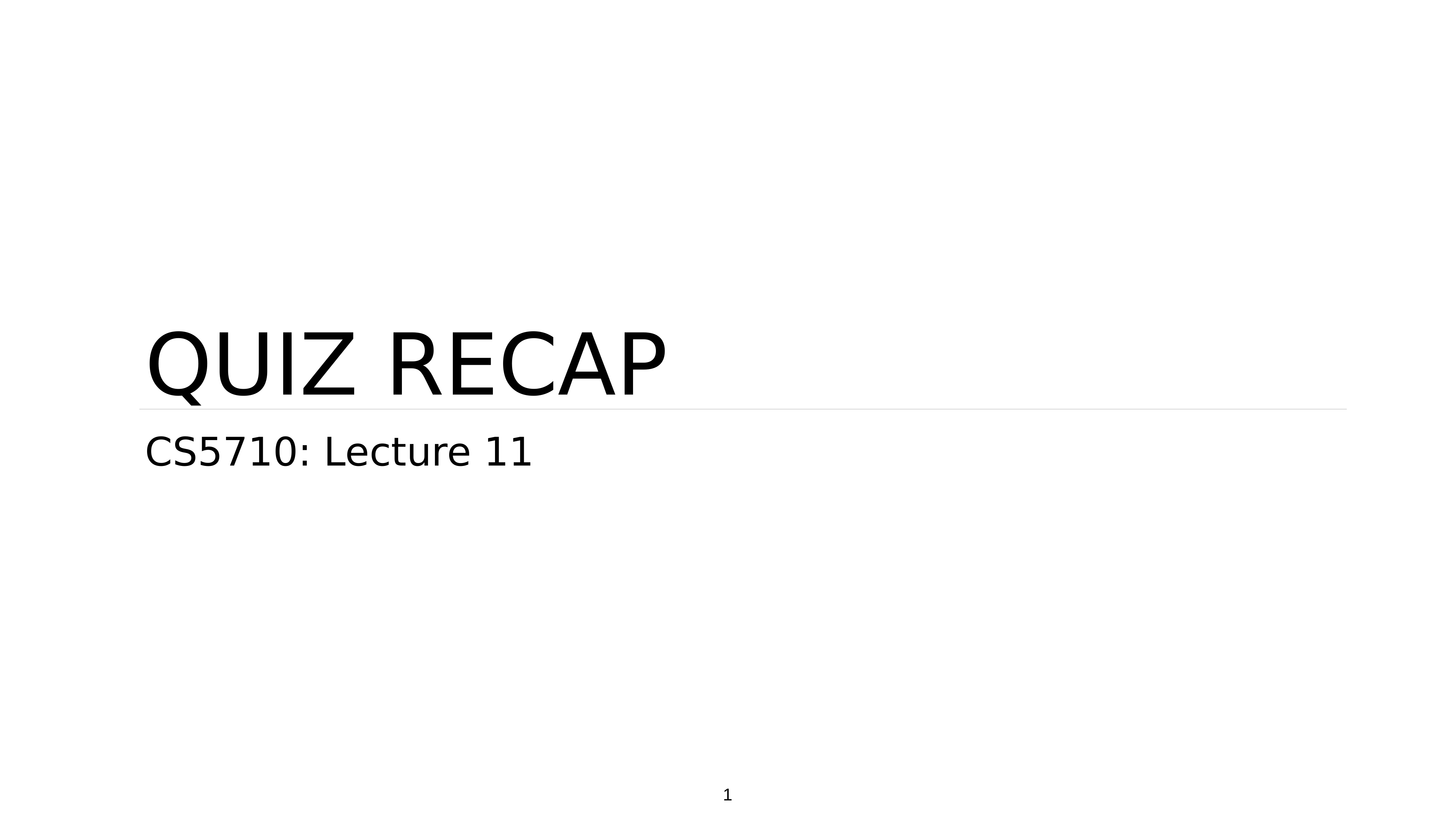

# Quiz recap
CS5710: Lecture 11
1